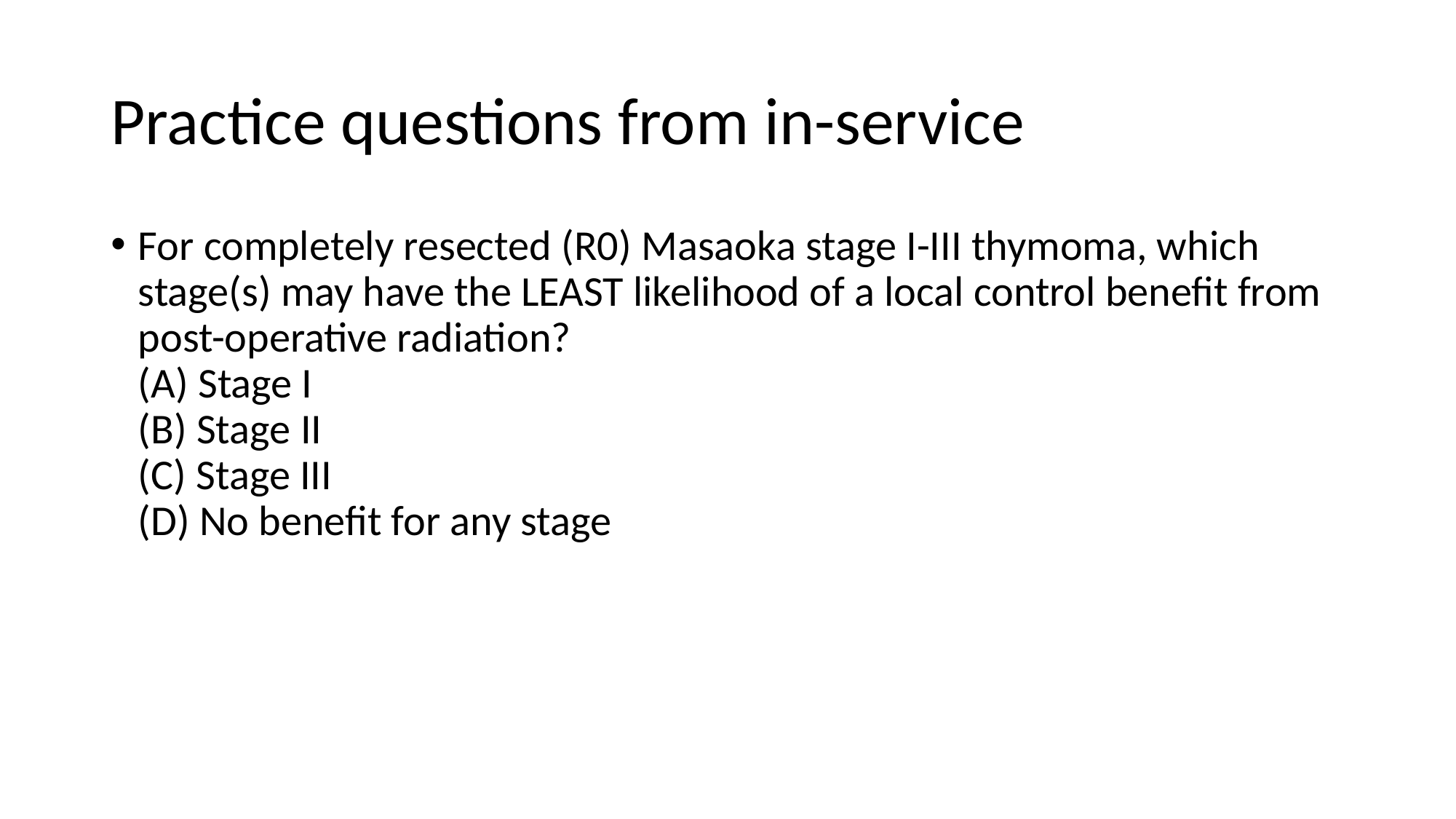

# Practice questions from in-service
For completely resected (R0) Masaoka stage I-III thymoma, which stage(s) may have the LEAST likelihood of a local control benefit from post-operative radiation?
(A) Stage I
(B) Stage II
(C) Stage III
(D) No benefit for any stage